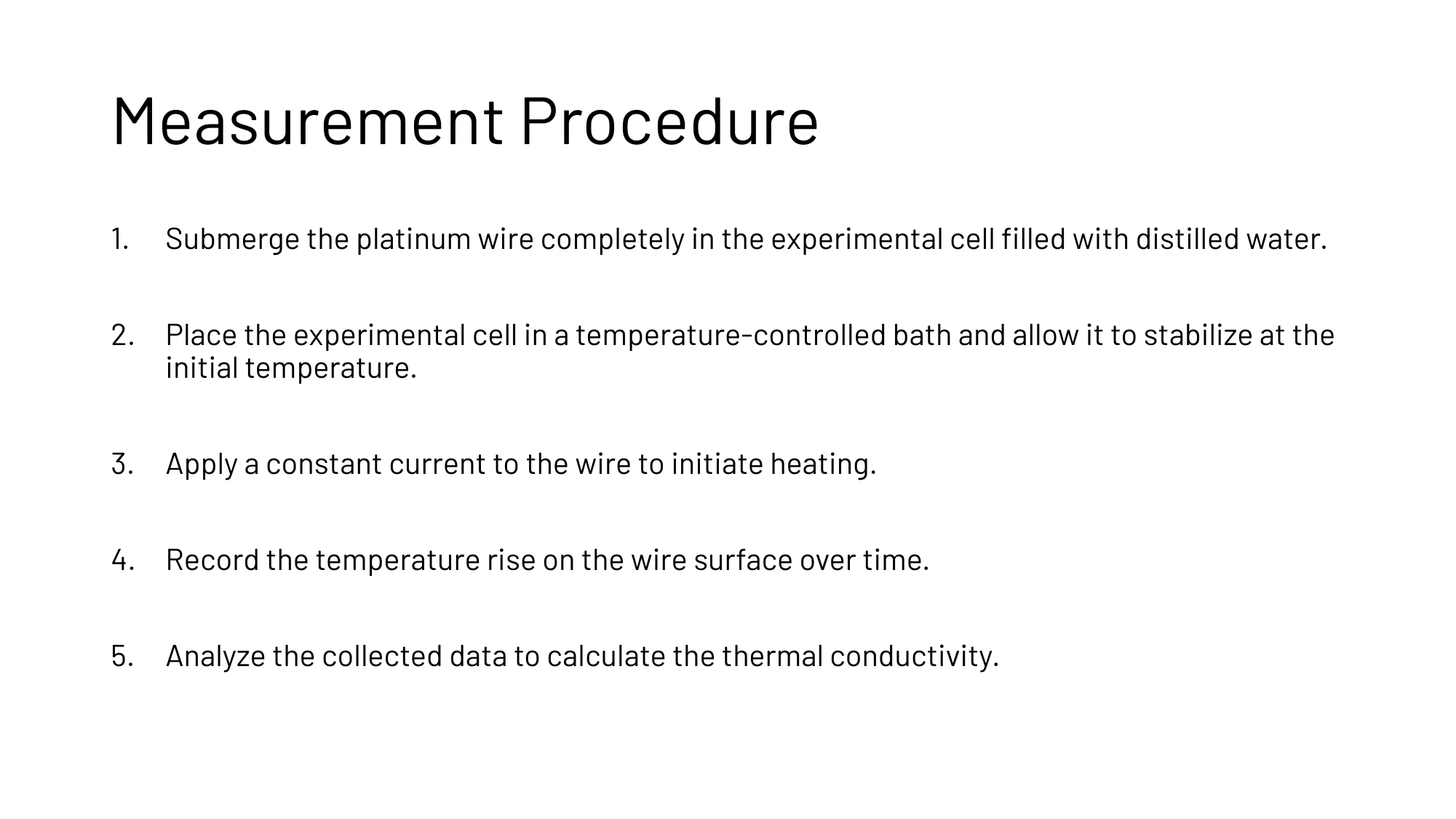

# Measurement Procedure
Submerge the platinum wire completely in the experimental cell filled with distilled water.

Place the experimental cell in a temperature-controlled bath and allow it to stabilize at the initial temperature.

Apply a constant current to the wire to initiate heating.

Record the temperature rise on the wire surface over time.

Analyze the collected data to calculate the thermal conductivity.